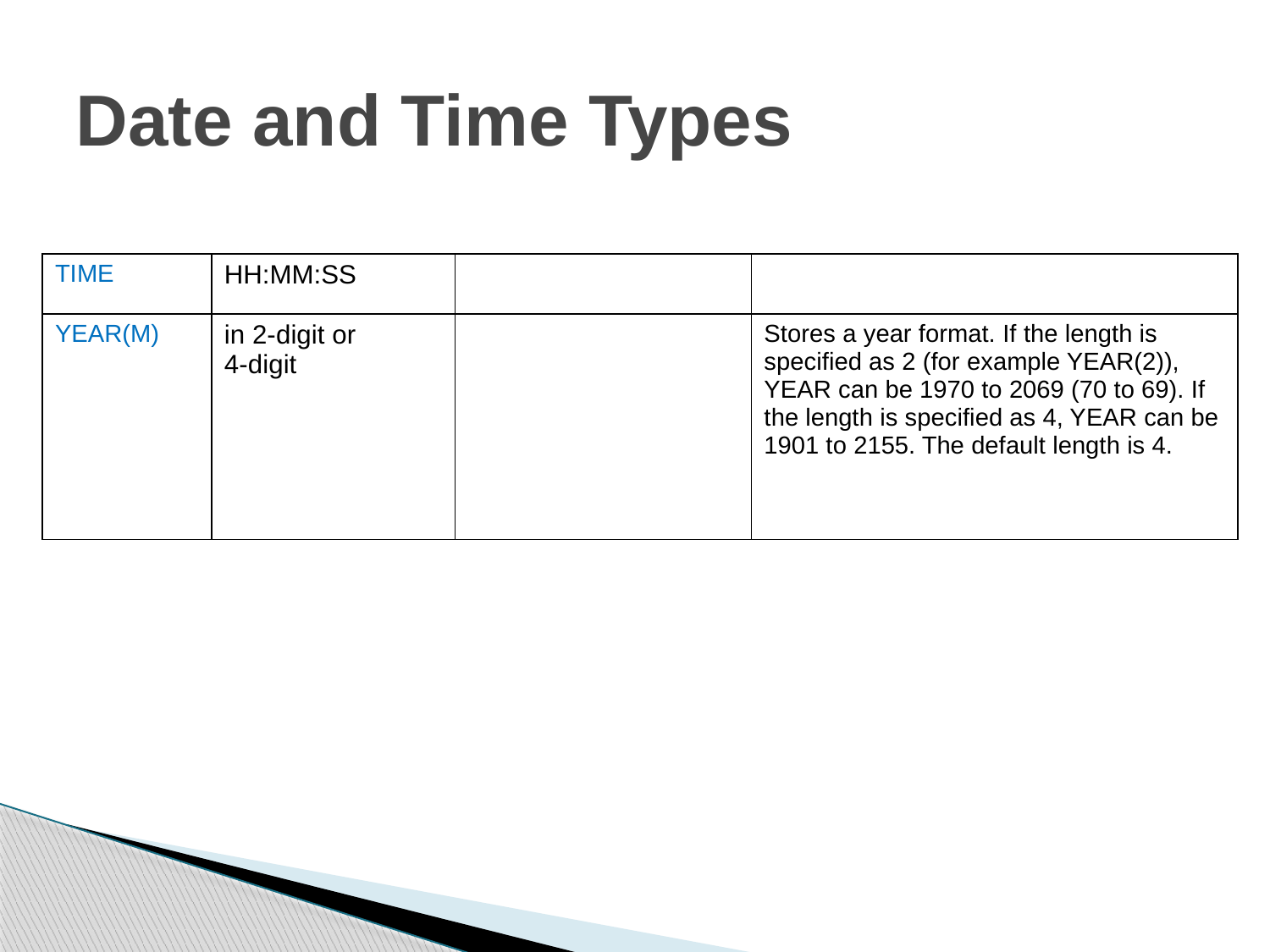

# Date and Time Types
| TIME | HH:MM:SS |  |  |
| --- | --- | --- | --- |
| YEAR(M) | in 2-digit or 4-digit |  | Stores a year format. If the length is specified as 2 (for example YEAR(2)), YEAR can be 1970 to 2069 (70 to 69). If the length is specified as 4, YEAR can be 1901 to 2155. The default length is 4. |